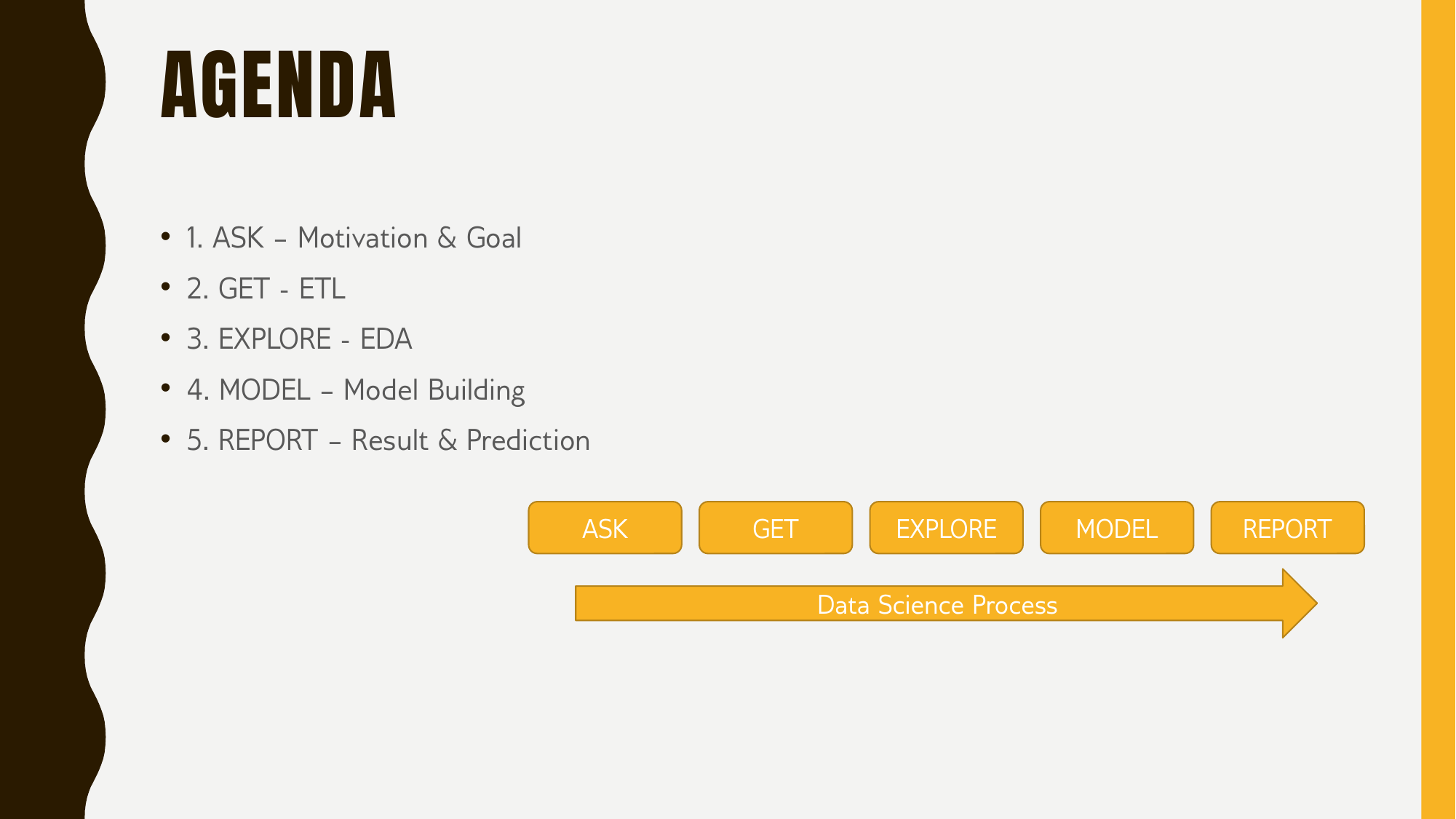

# Agenda
1. ASK – Motivation & Goal
2. GET - ETL
3. EXPLORE - EDA
4. MODEL – Model Building
5. REPORT – Result & Prediction
ASK
GET
EXPLORE
MODEL
REPORT
Data Science Process